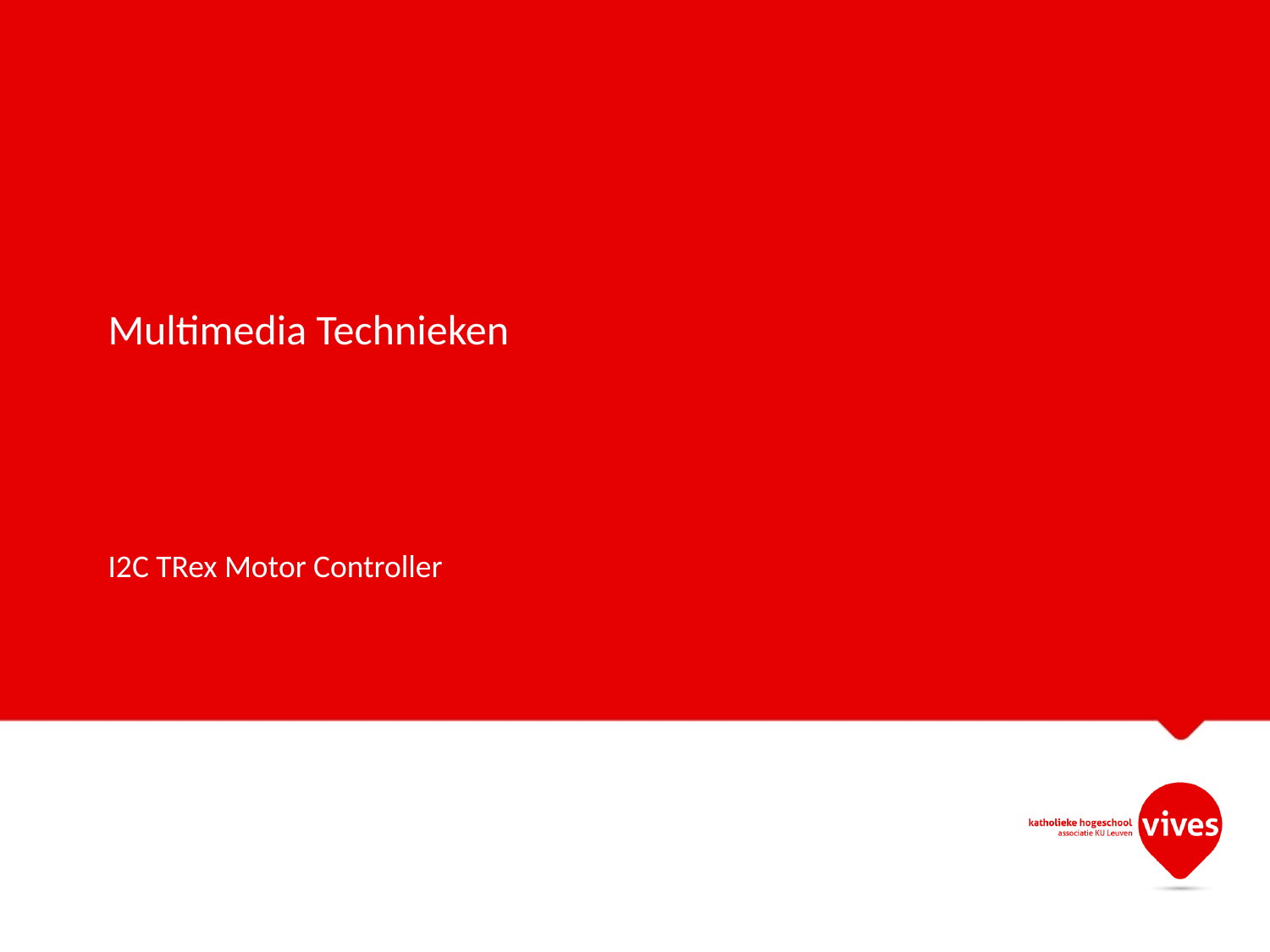

# Multimedia Technieken
I2C TRex Motor Controller